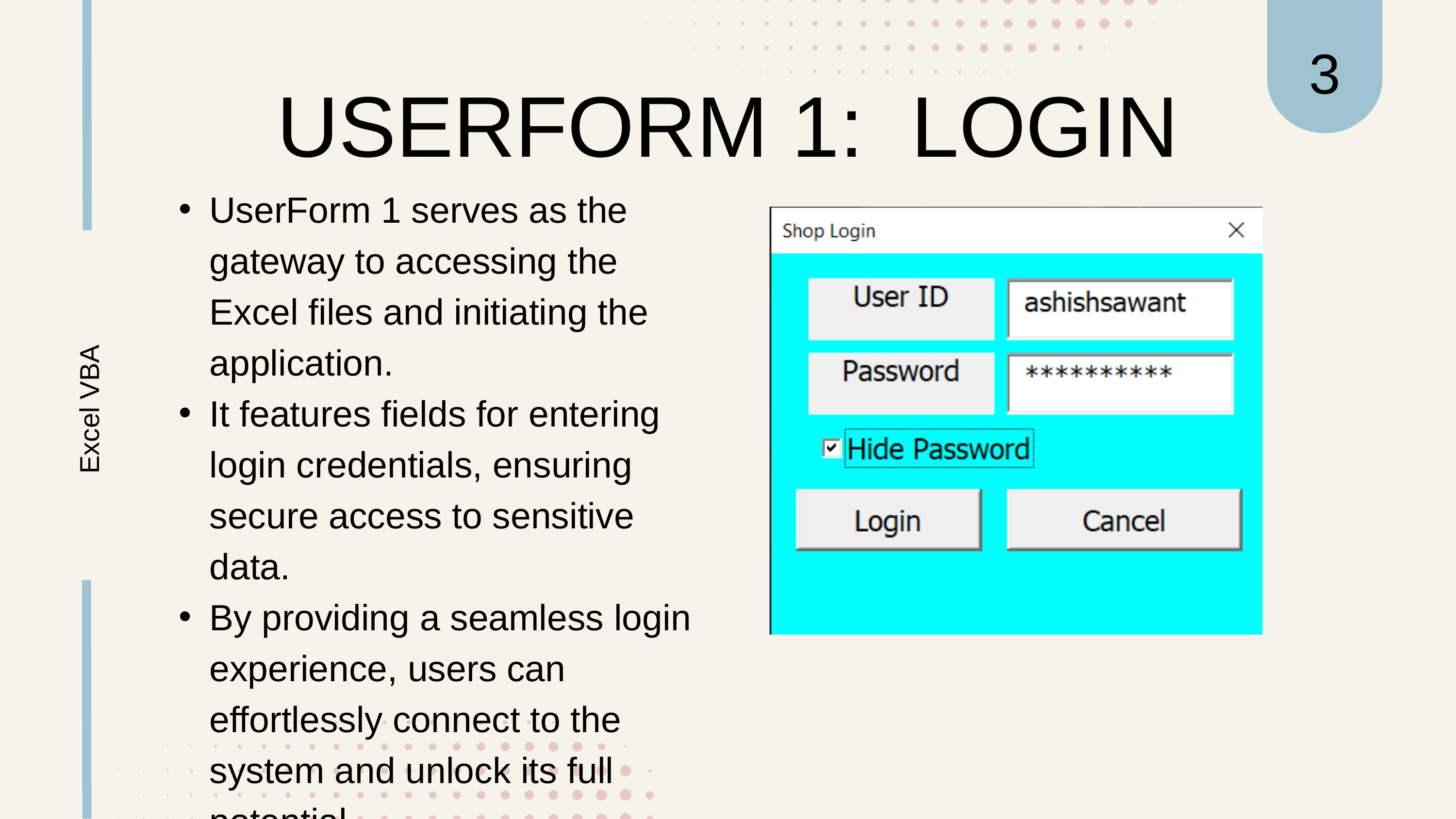

3

USERFORM 1:  LOGIN
UserForm 1 serves as the gateway to accessing the Excel files and initiating the application.
It features fields for entering login credentials, ensuring secure access to sensitive data.
By providing a seamless login experience, users can effortlessly connect to the system and unlock its full potential.

Excel VBA